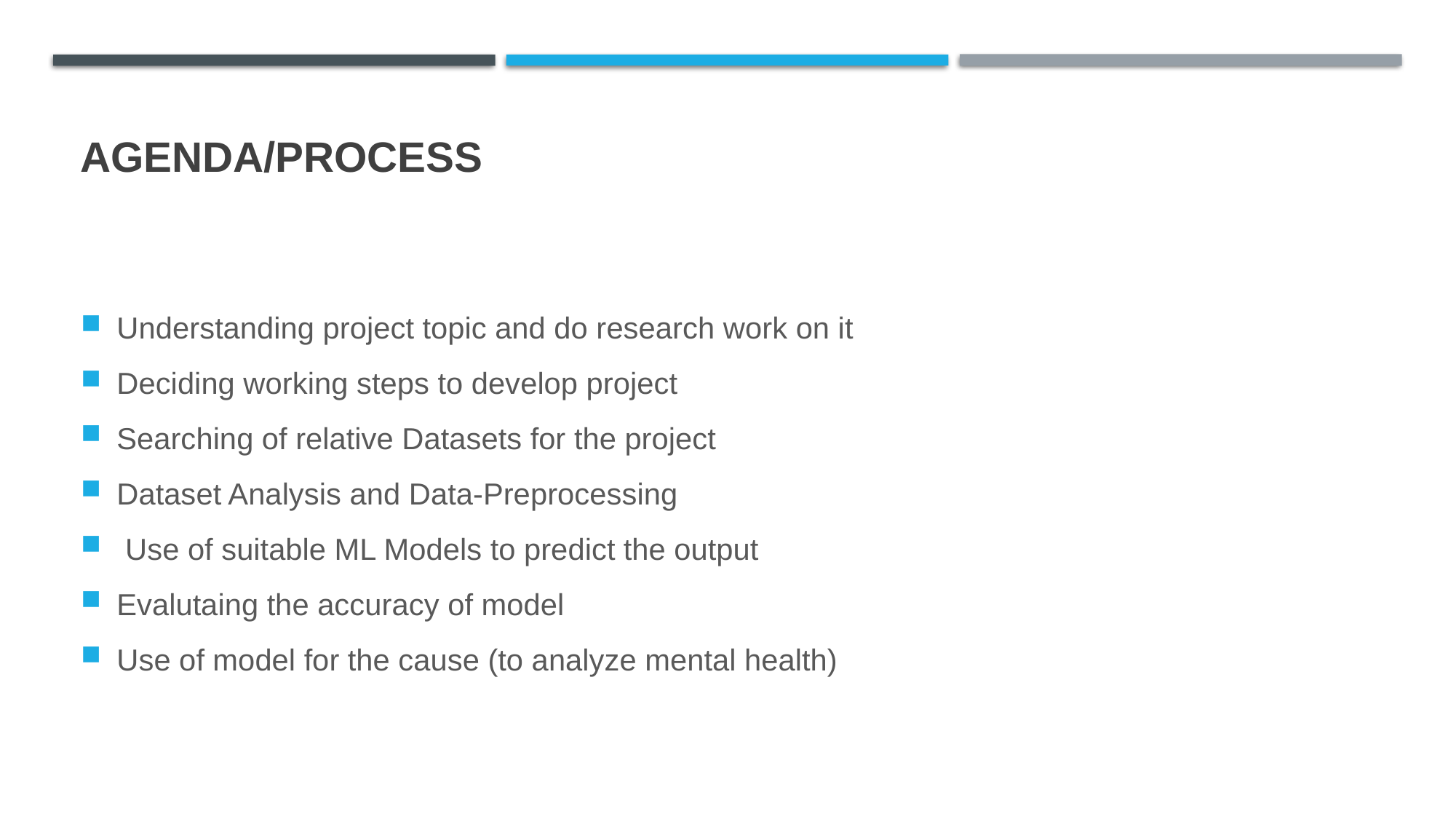

# AGENDA/Process
Understanding project topic and do research work on it
Deciding working steps to develop project
Searching of relative Datasets for the project
Dataset Analysis and Data-Preprocessing
 Use of suitable ML Models to predict the output
Evalutaing the accuracy of model
Use of model for the cause (to analyze mental health)